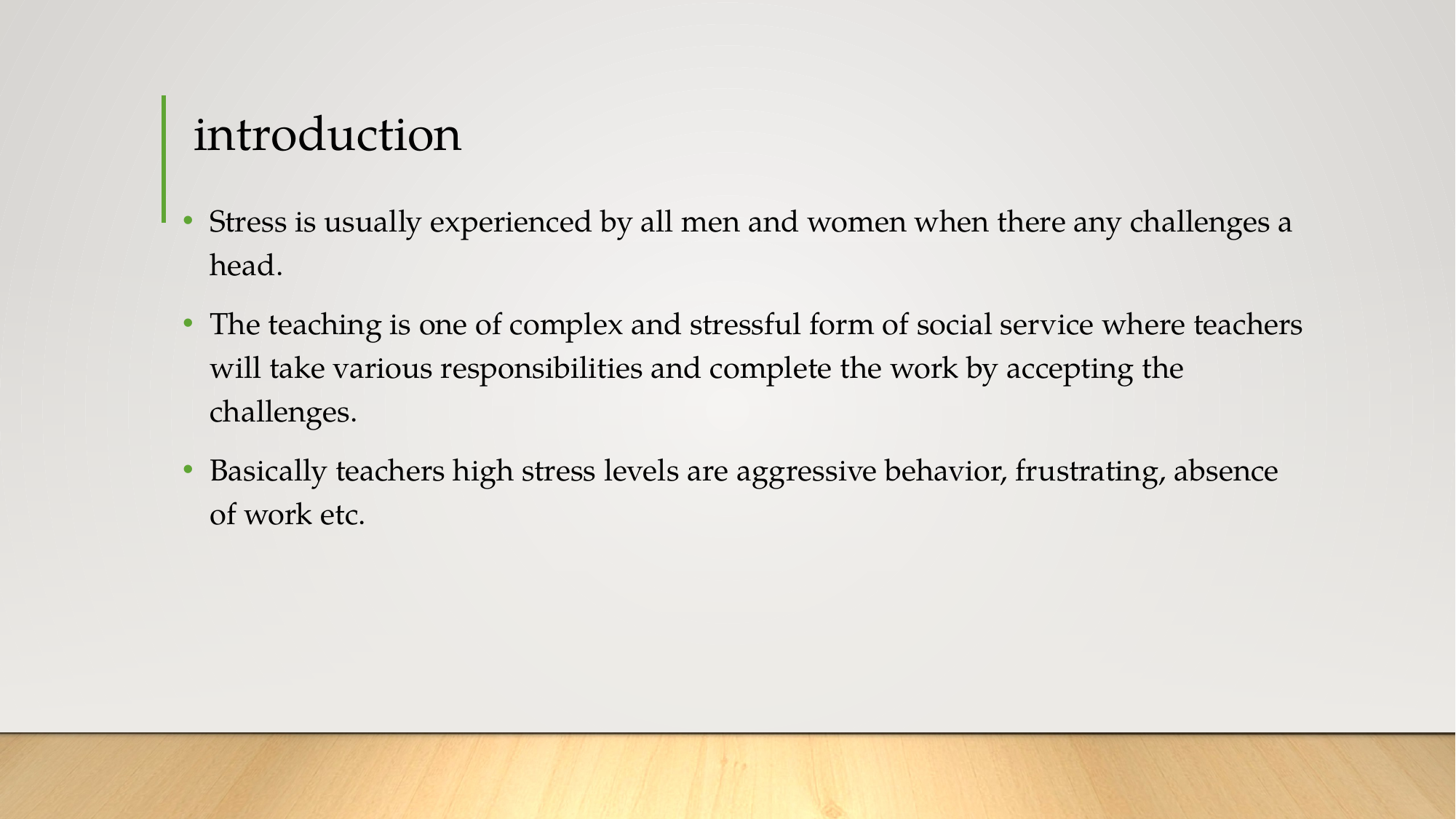

# introduction
Stress is usually experienced by all men and women when there any challenges a head.
The teaching is one of complex and stressful form of social service where teachers will take various responsibilities and complete the work by accepting the challenges.
Basically teachers high stress levels are aggressive behavior, frustrating, absence of work etc.